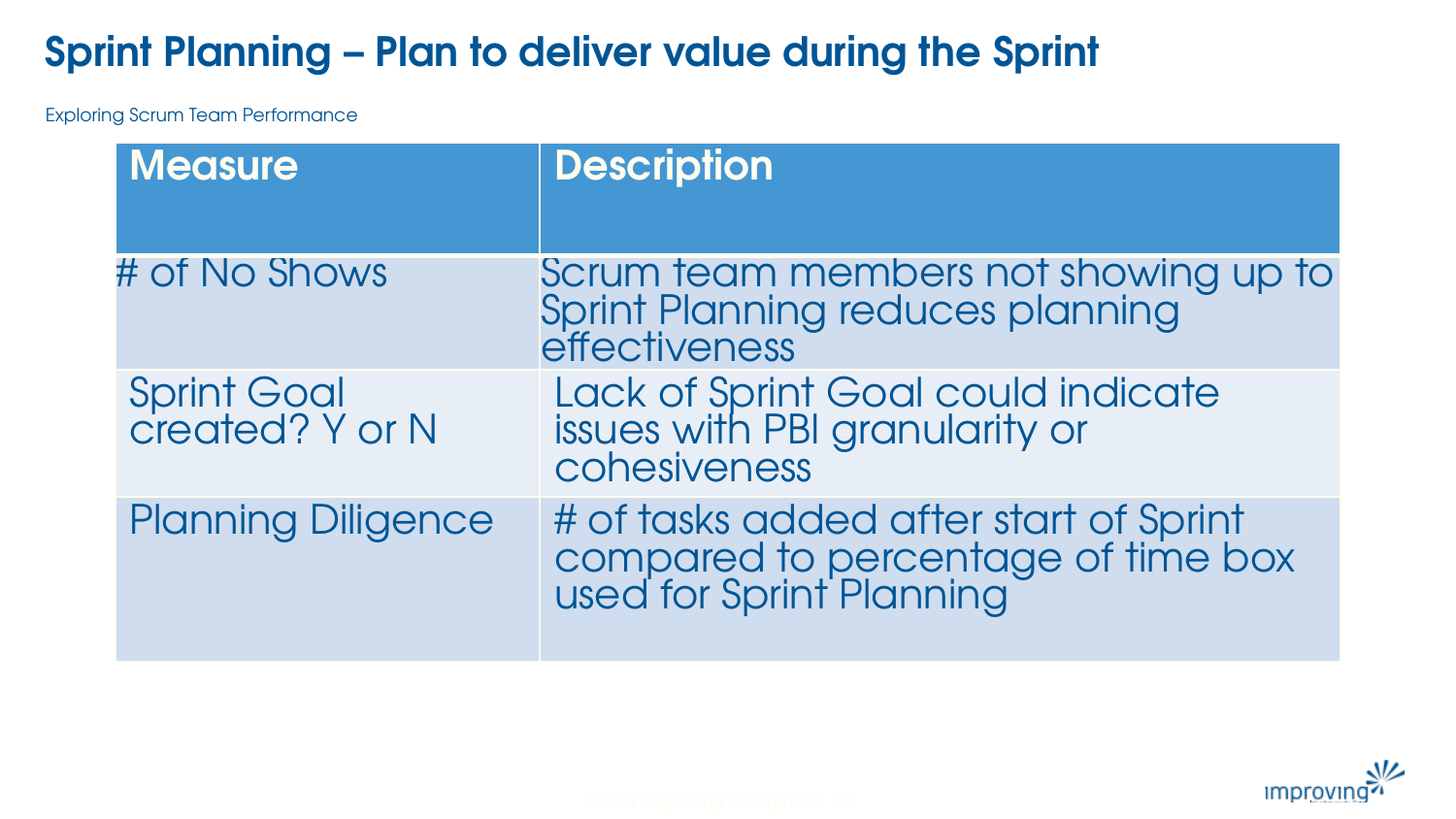

# Sprint Planning – Plan to deliver value during the Sprint
Exploring Scrum Team Performance
| Measure | Description |
| --- | --- |
| # of No Shows | Scrum team members not showing up to Sprint Planning reduces planning effectiveness |
| Sprint Goal created? Y or N | Lack of Sprint Goal could indicate issues with PBI granularity or cohesiveness |
| Planning Diligence | # of tasks added after start of Sprint compared to percentage of time box used for Sprint Planning |